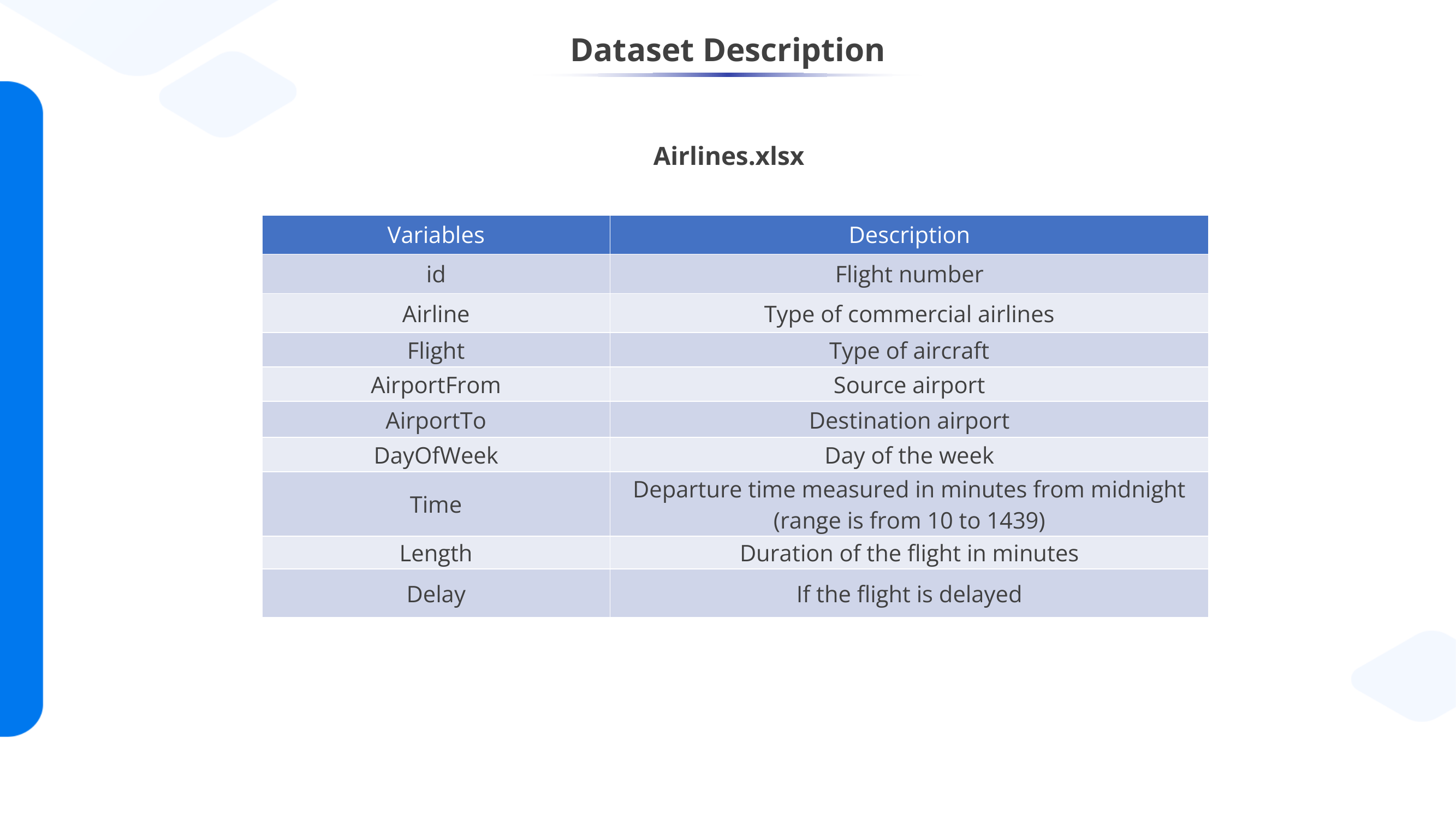

# Dataset Description

Airlines.xlsx
| Variables | Description |
| --- | --- |
| id | Flight number |
| Airline | Type of commercial airlines |
| Flight | Type of aircraft |
| AirportFrom | Source airport |
| AirportTo | Destination airport |
| DayOfWeek | Day of the week |
| Time | Departure time measured in minutes from midnight (range is from 10 to 1439) |
| Length | Duration of the flight in minutes |
| Delay | If the flight is delayed |